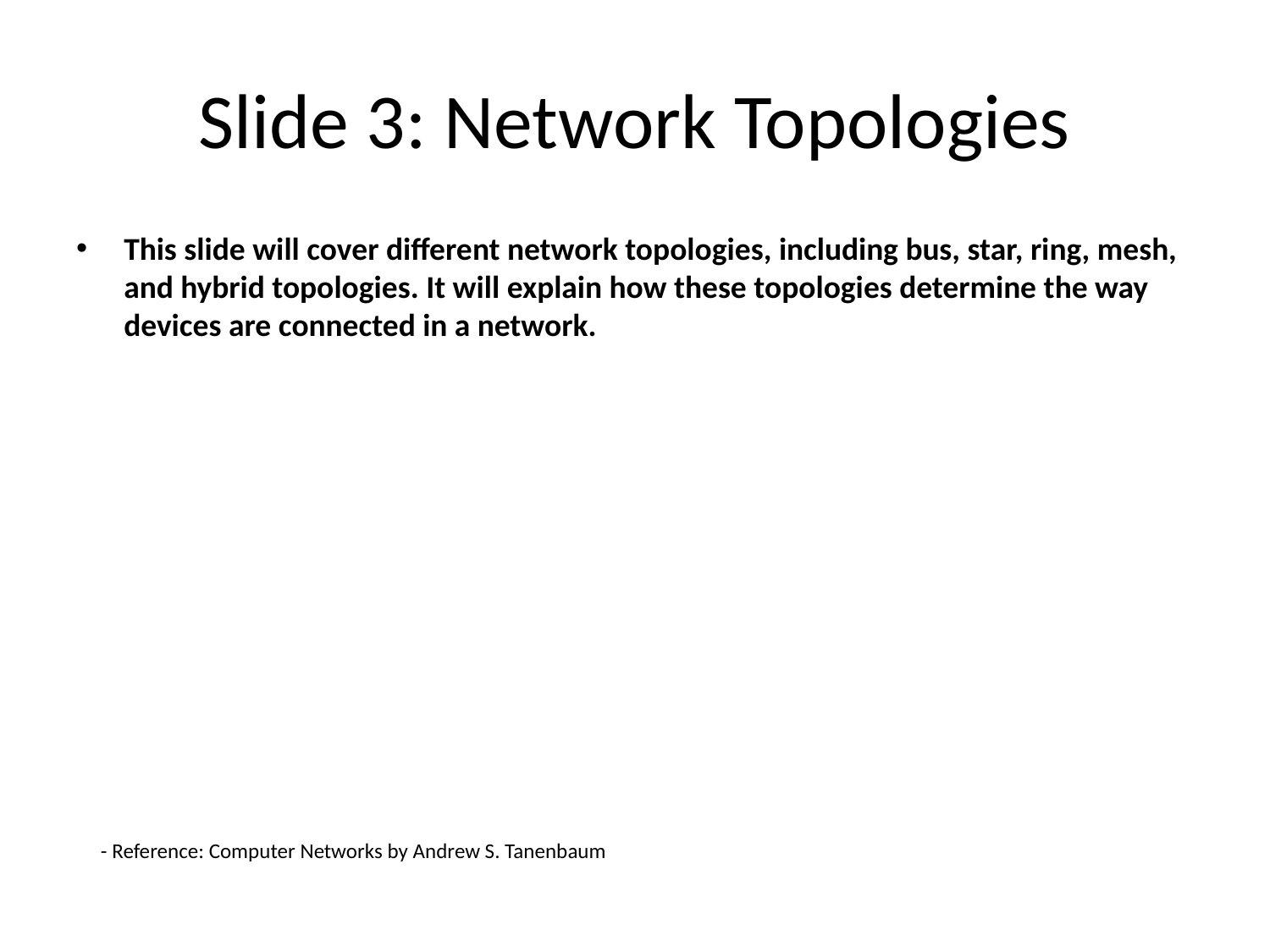

# Slide 3: Network Topologies
This slide will cover different network topologies, including bus, star, ring, mesh, and hybrid topologies. It will explain how these topologies determine the way devices are connected in a network.

- Reference: Computer Networks by Andrew S. Tanenbaum